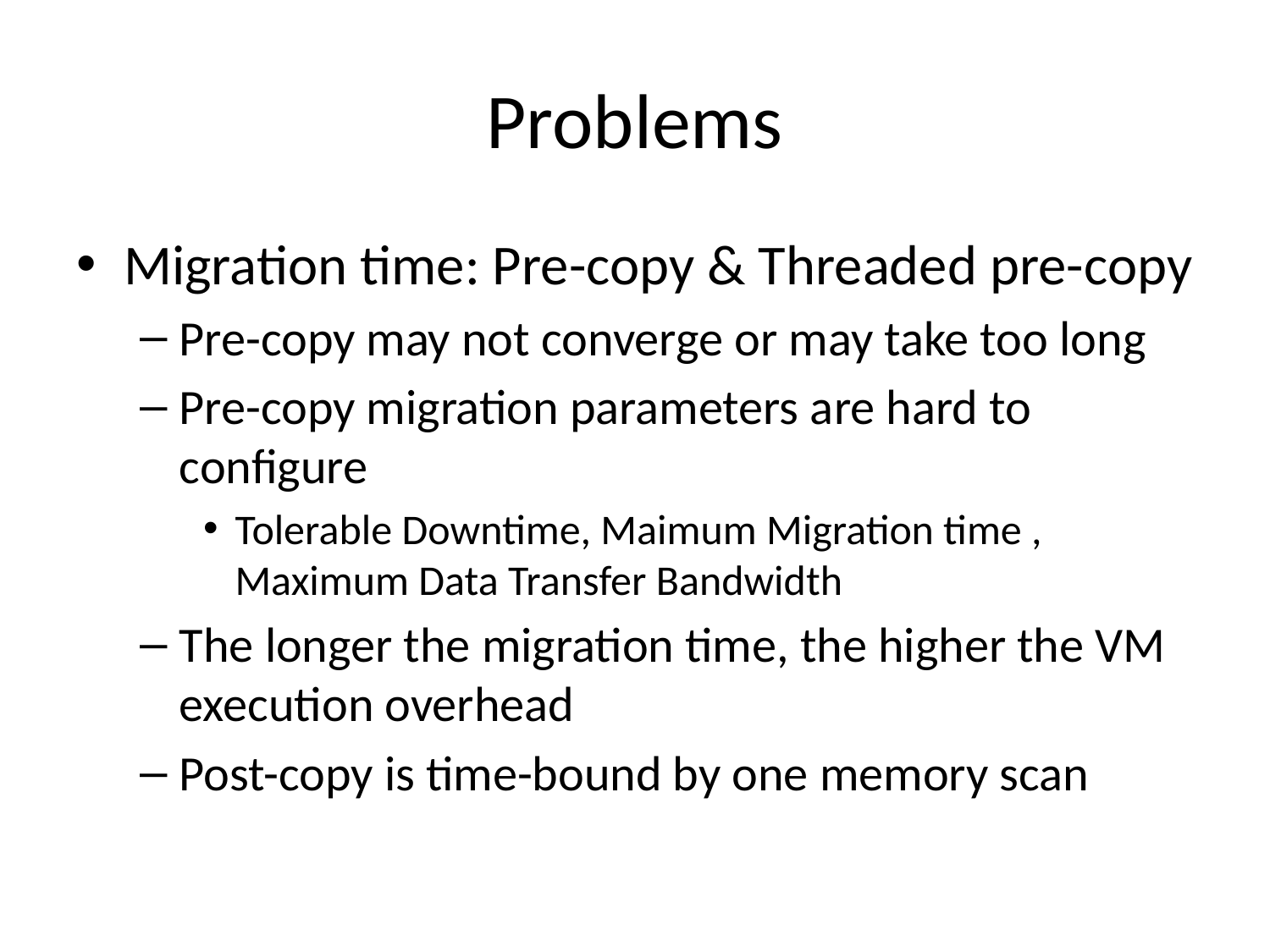

# Problems
Migration time: Pre-copy & Threaded pre-copy
Pre-copy may not converge or may take too long
Pre-copy migration parameters are hard to configure
Tolerable Downtime, Maimum Migration time , Maximum Data Transfer Bandwidth
The longer the migration time, the higher the VM execution overhead
Post-copy is time-bound by one memory scan